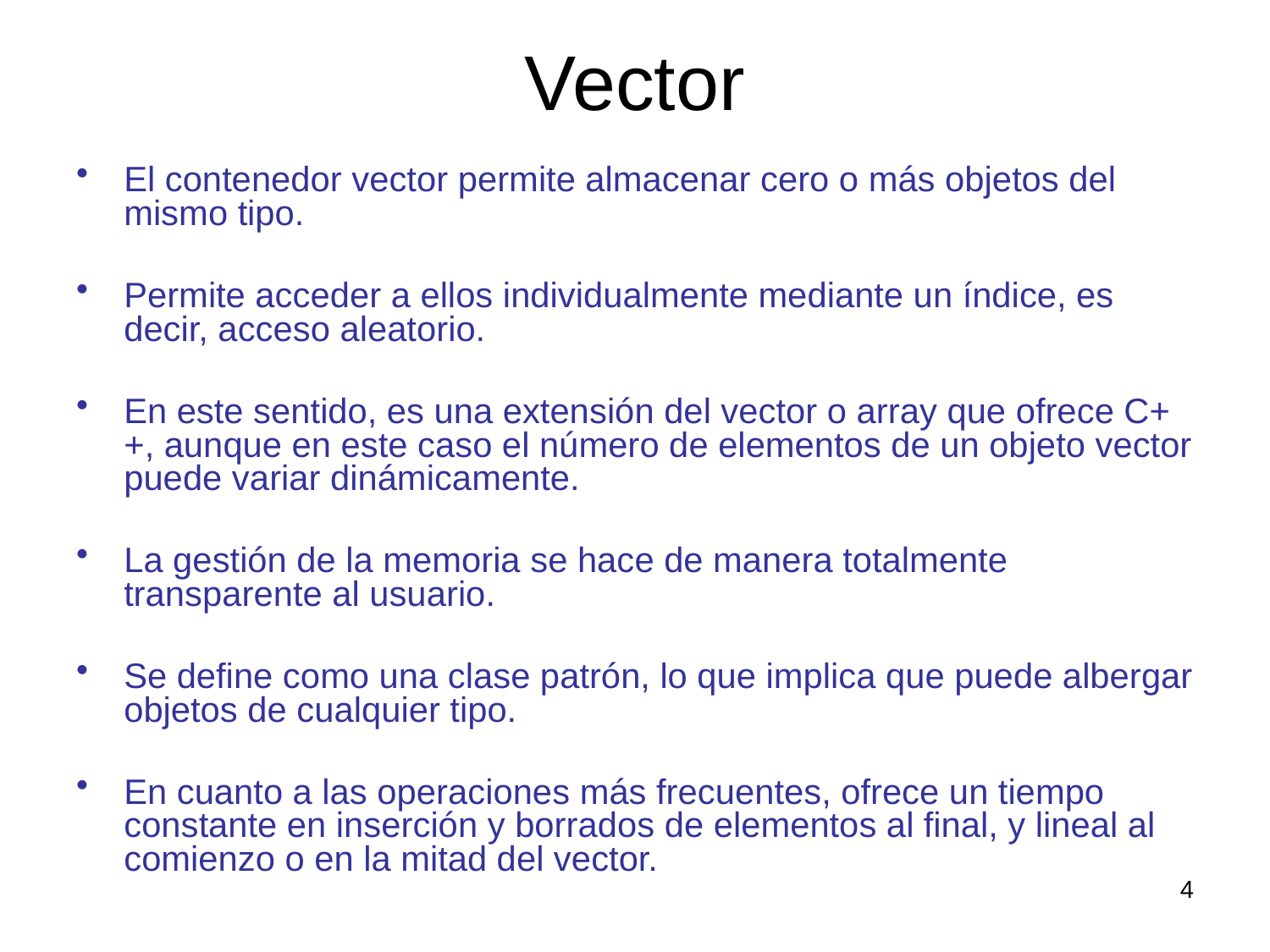

# Vector
El contenedor vector permite almacenar cero o más objetos del mismo tipo.

Permite acceder a ellos individualmente mediante un índice, es decir, acceso aleatorio.

En este sentido, es una extensión del vector o array que ofrece C++, aunque en este caso el número de elementos de un objeto vector puede variar dinámicamente.

La gestión de la memoria se hace de manera totalmente transparente al usuario.

Se define como una clase patrón, lo que implica que puede albergar objetos de cualquier tipo.

En cuanto a las operaciones más frecuentes, ofrece un tiempo constante en inserción y borrados de elementos al final, y lineal al comienzo o en la mitad del vector.
4